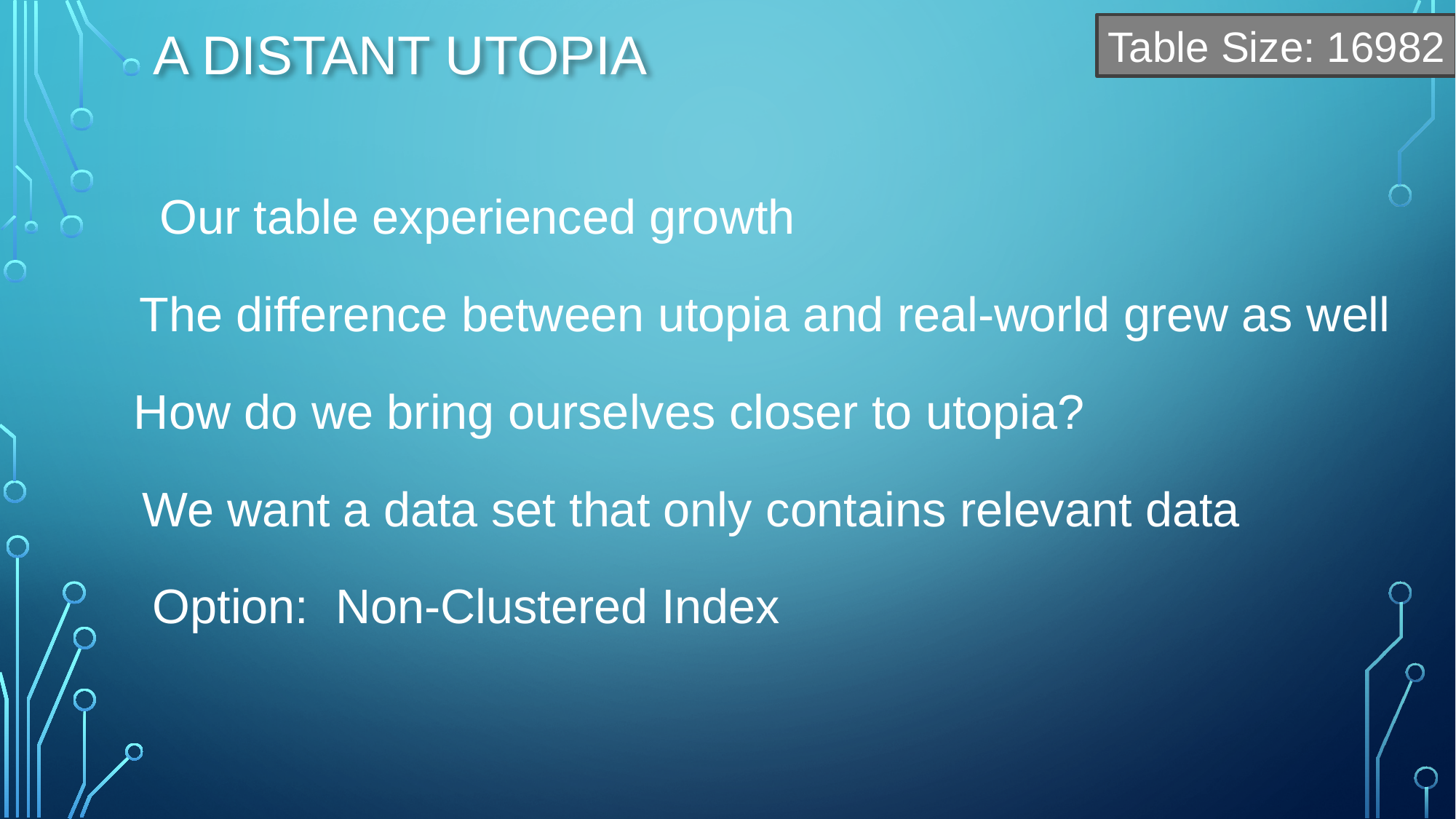

Table Size: 16982
# A Distant Utopia
Our table experienced growth
The difference between utopia and real-world grew as well
How do we bring ourselves closer to utopia?
We want a data set that only contains relevant data
Option:  Non-Clustered Index